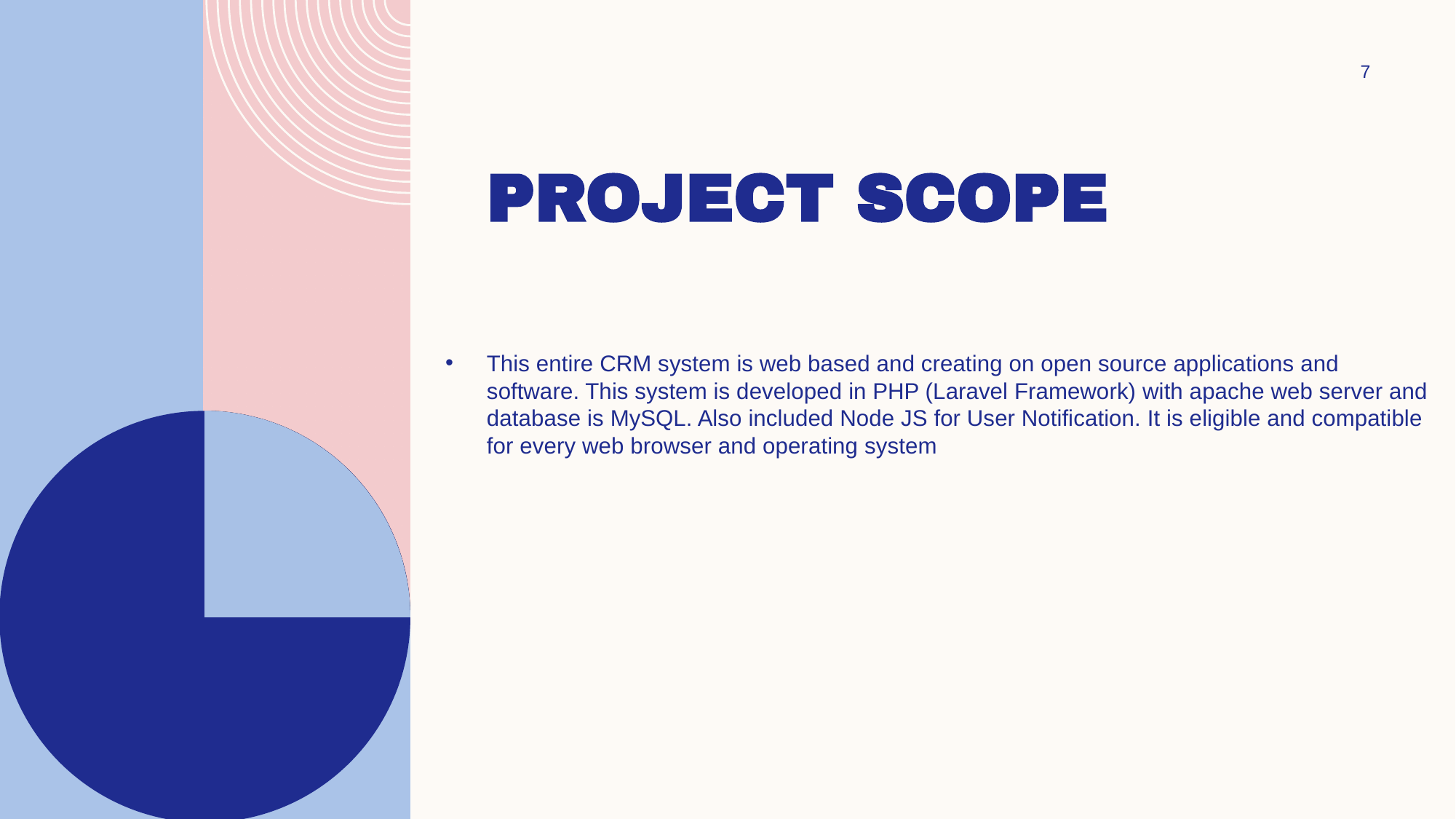

7
# Project scope
This entire CRM system is web based and creating on open source applications and software. This system is developed in PHP (Laravel Framework) with apache web server and database is MySQL. Also included Node JS for User Notification. It is eligible and compatible for every web browser and operating system